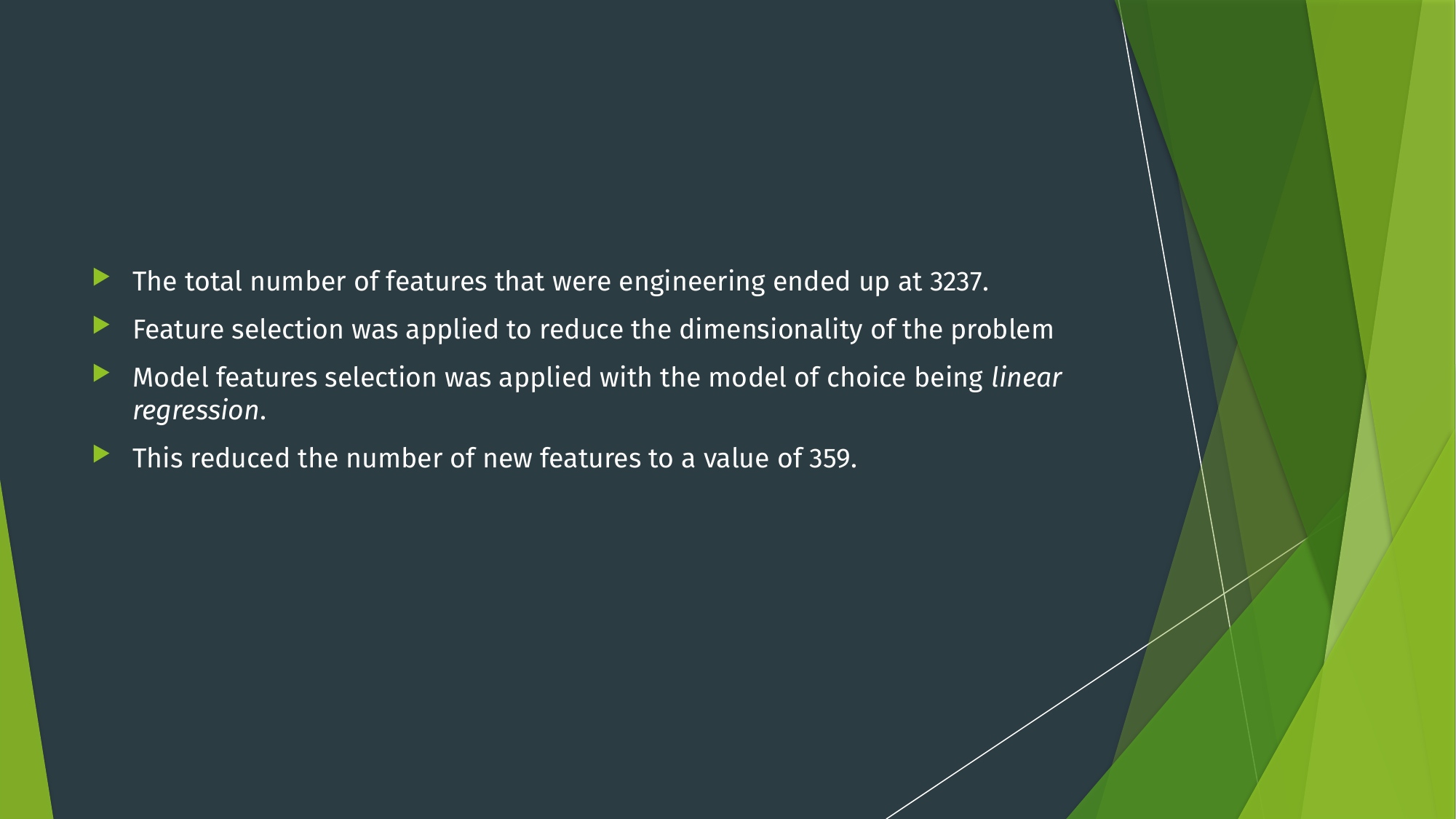

The total number of features that were engineering ended up at 3237.
Feature selection was applied to reduce the dimensionality of the problem
Model features selection was applied with the model of choice being linear regression.
This reduced the number of new features to a value of 359.